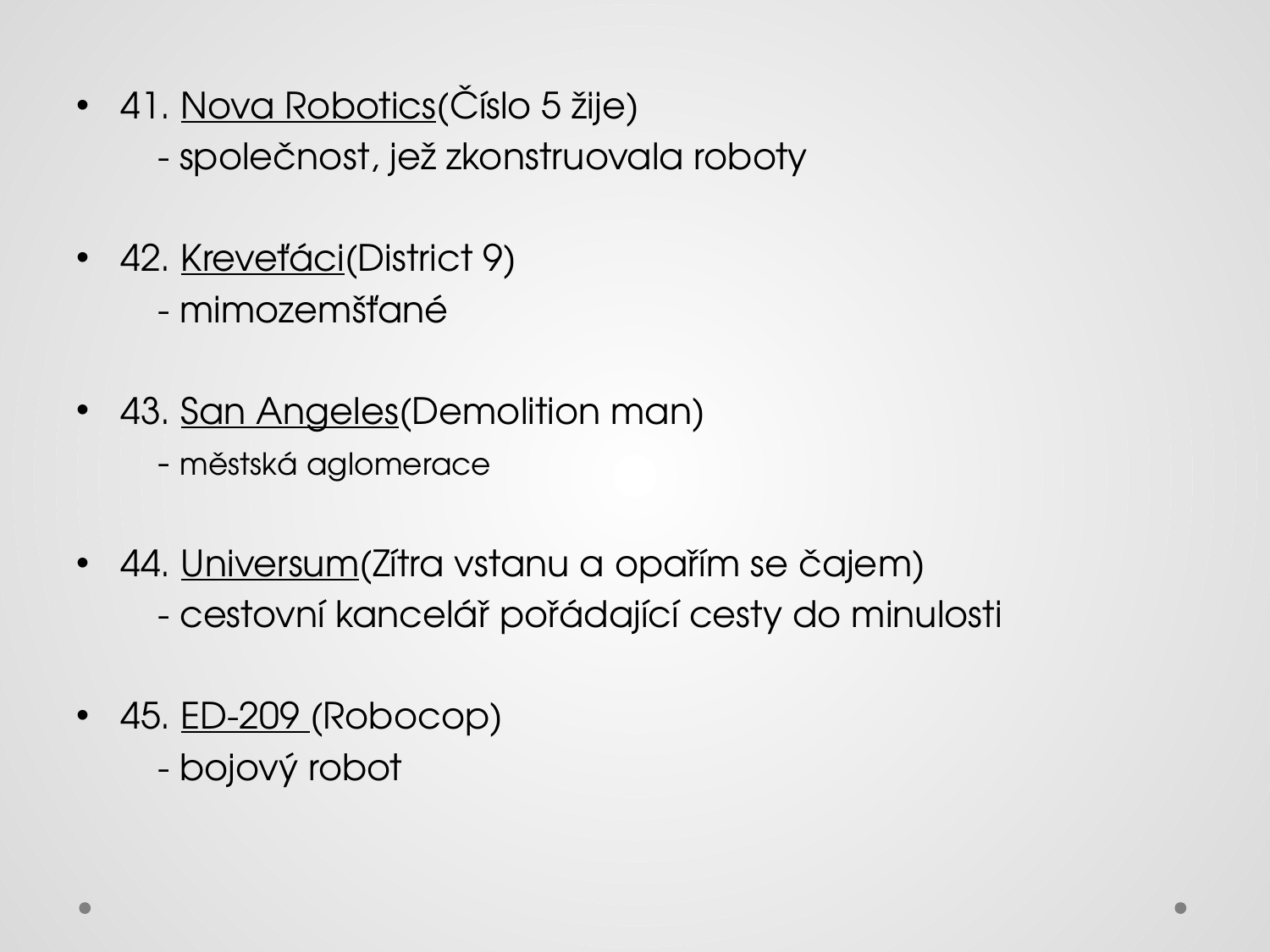

41. Nova Robotics(Číslo 5 žije)
        - společnost, jež zkonstruovala roboty

42. Kreveťáci(District 9)
        - mimozemšťané

43. San Angeles(Demolition man)
        - městská aglomerace

44. Universum(Zítra vstanu a opařím se čajem)
        - cestovní kancelář pořádající cesty do minulosti

45. ED-209 (Robocop)
        - bojový robot